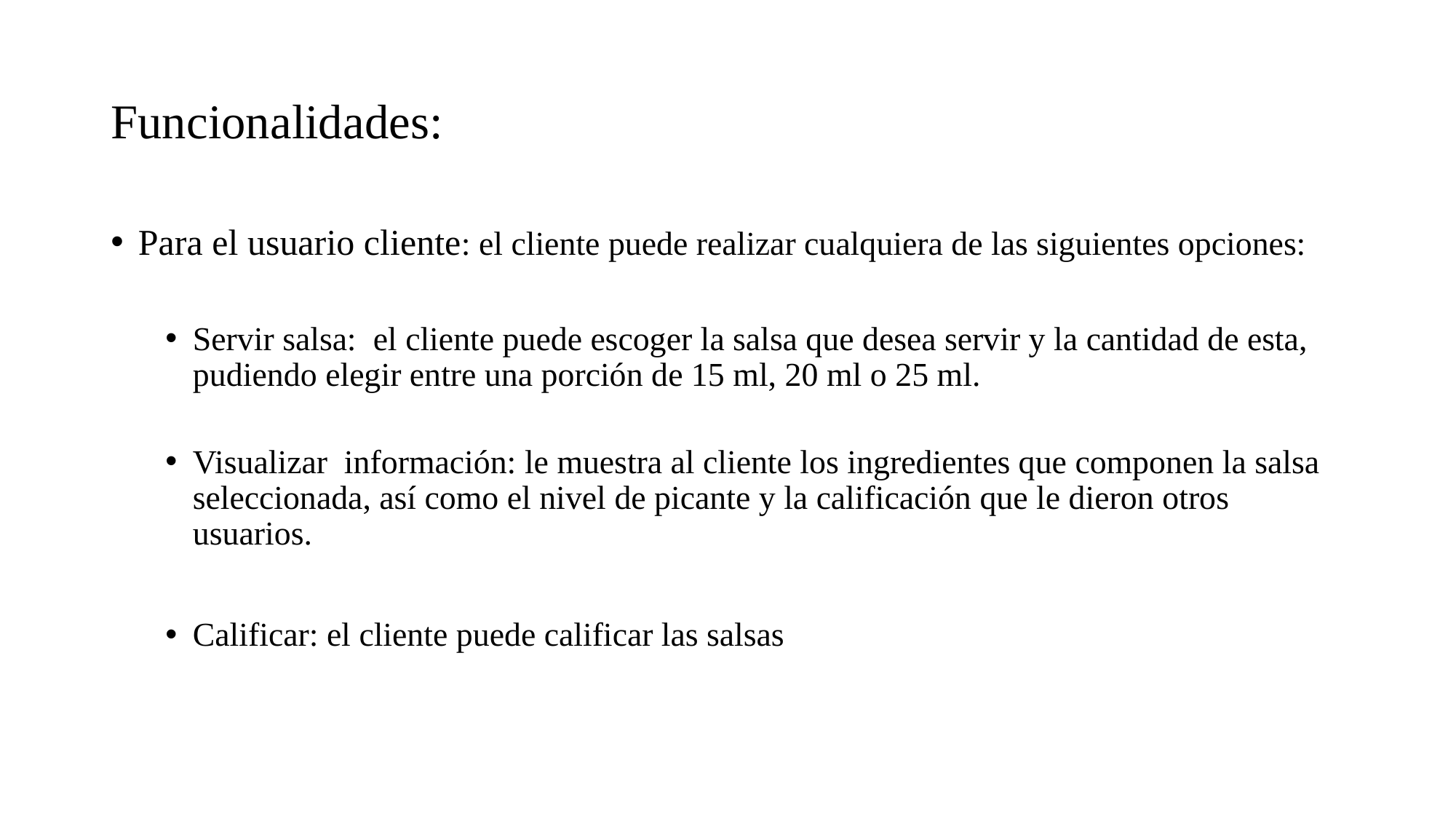

# Funcionalidades:
Para el usuario cliente: el cliente puede realizar cualquiera de las siguientes opciones:

Servir salsa:  el cliente puede escoger la salsa que desea servir y la cantidad de esta, pudiendo elegir entre una porción de 15 ml, 20 ml o 25 ml.

Visualizar  información: le muestra al cliente los ingredientes que componen la salsa seleccionada, así como el nivel de picante y la calificación que le dieron otros usuarios.

Calificar: el cliente puede calificar las salsas